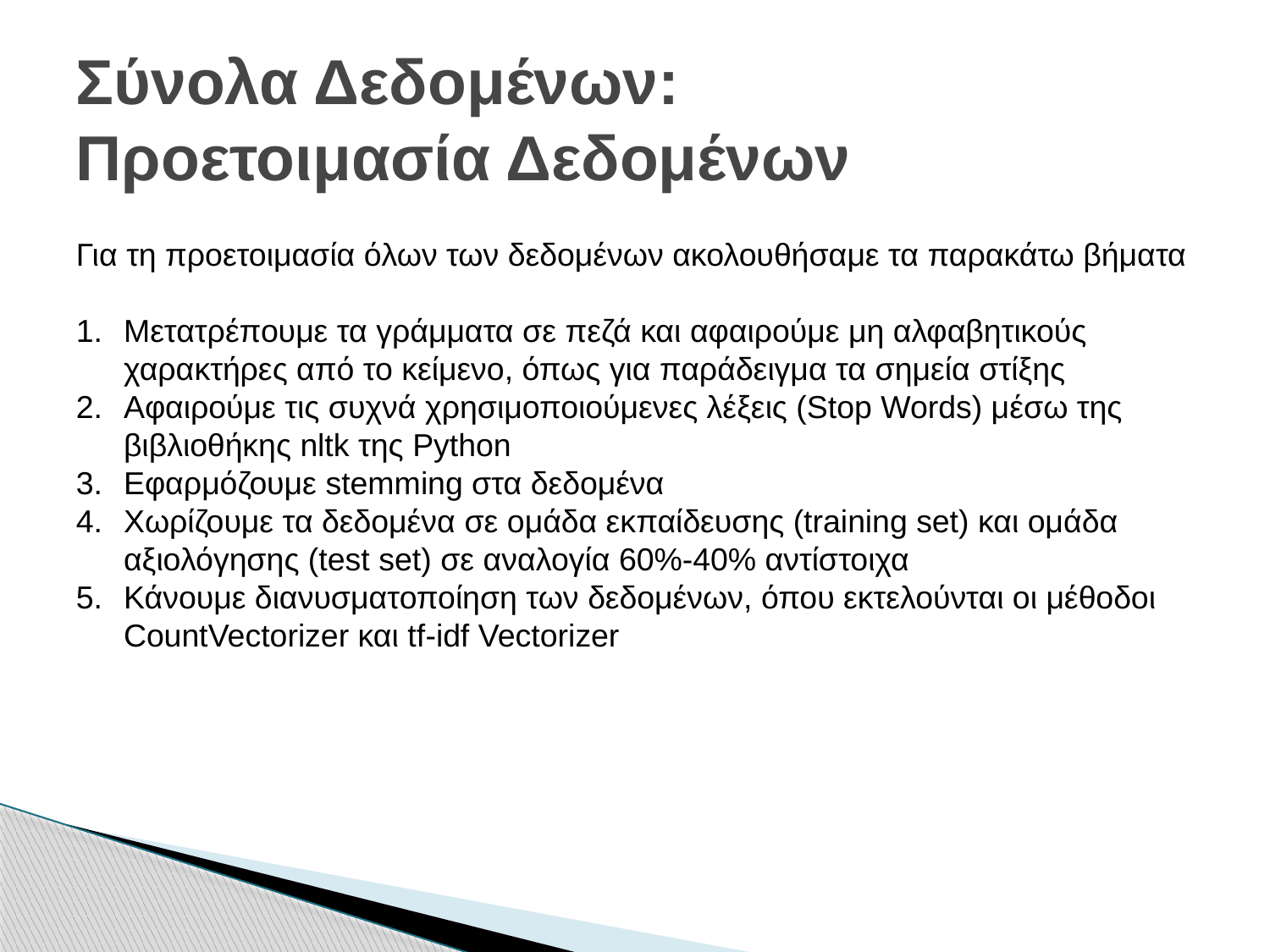

Σύνολα Δεδομένων:
Προετοιμασία Δεδομένων

Για τη προετοιμασία όλων των δεδομένων ακολουθήσαμε τα παρακάτω βήματα

Μετατρέπουμε τα γράμματα σε πεζά και αφαιρούμε μη αλφαβητικούς χαρακτήρες από το κείμενο, όπως για παράδειγμα τα σημεία στίξης
Αφαιρούμε τις συχνά χρησιμοποιούμενες λέξεις (Stop Words) μέσω της βιβλιοθήκης nltk της Python
Εφαρμόζουμε stemming στα δεδομένα
Χωρίζουμε τα δεδομένα σε ομάδα εκπαίδευσης (training set) και ομάδα αξιολόγησης (test set) σε αναλογία 60%-40% αντίστοιχα
Κάνουμε διανυσματοποίηση των δεδομένων, όπου εκτελούνται οι μέθοδοι CountVectorizer και tf-idf Vectorizer